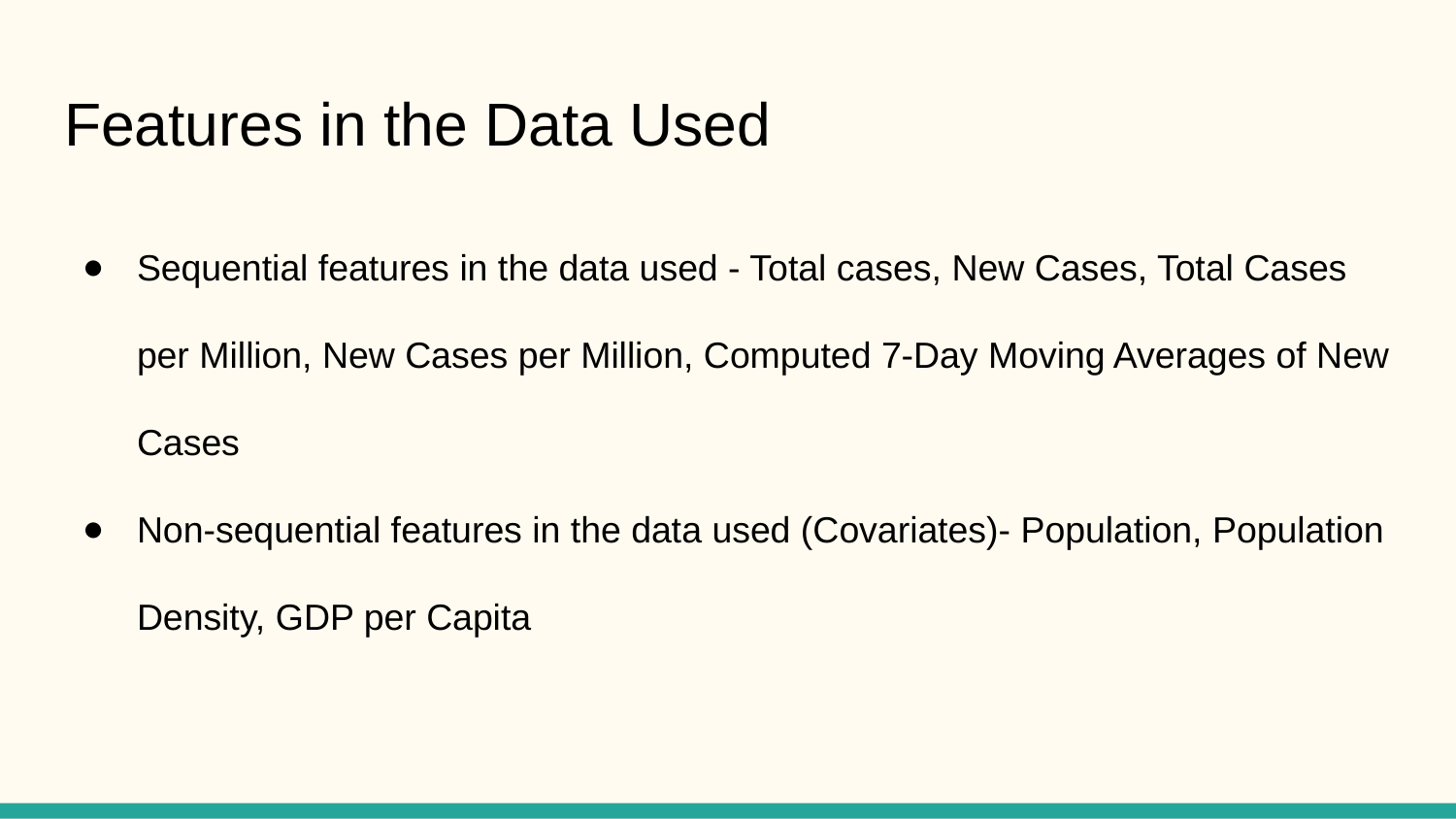

# Features in the Data Used
Sequential features in the data used - Total cases, New Cases, Total Cases per Million, New Cases per Million, Computed 7-Day Moving Averages of New Cases
Non-sequential features in the data used (Covariates)- Population, Population Density, GDP per Capita